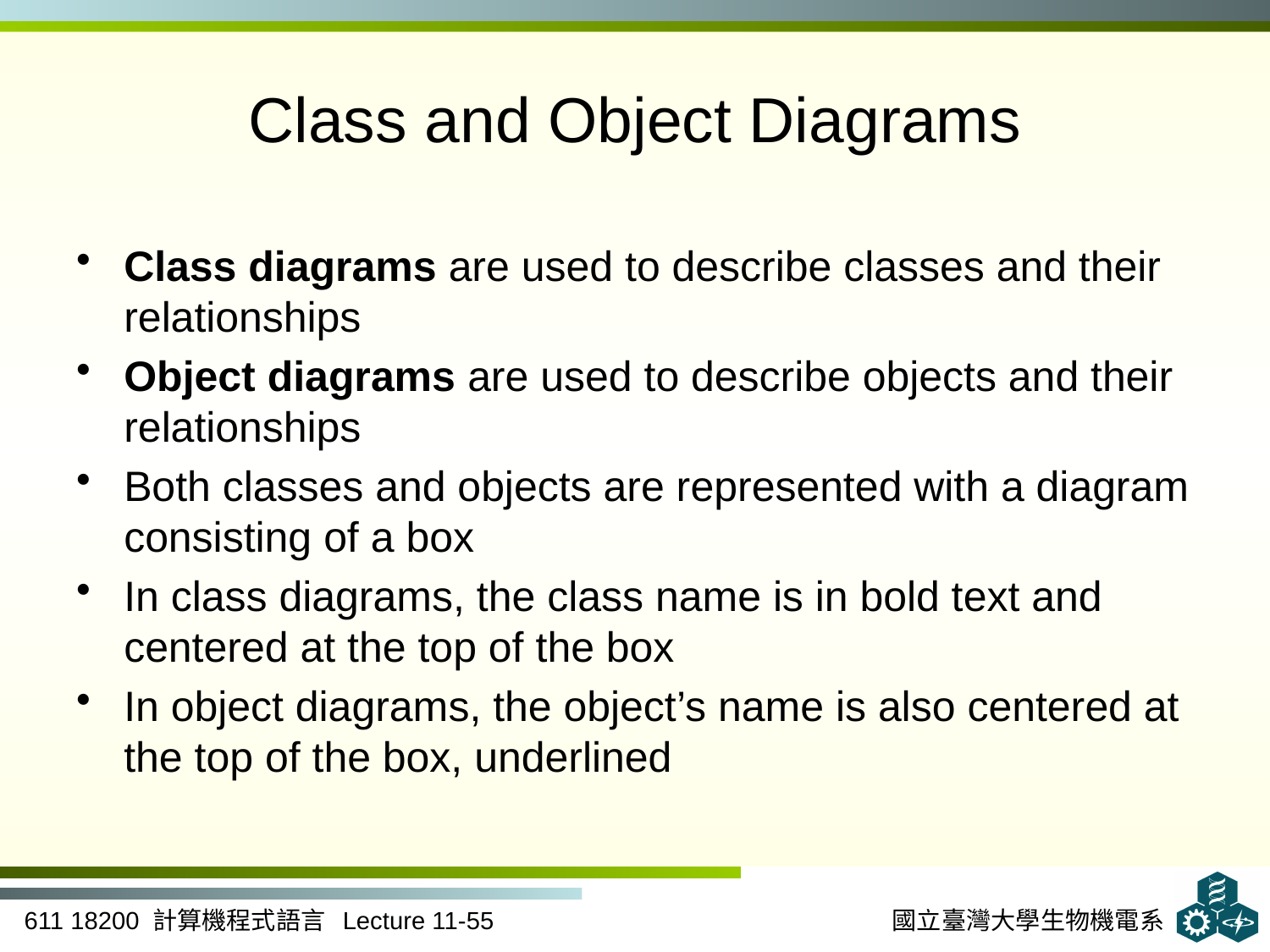

# Class and Object Diagrams
Class diagrams are used to describe classes and their relationships
Object diagrams are used to describe objects and their relationships
Both classes and objects are represented with a diagram consisting of a box
In class diagrams, the class name is in bold text and centered at the top of the box
In object diagrams, the object’s name is also centered at the top of the box, underlined

55